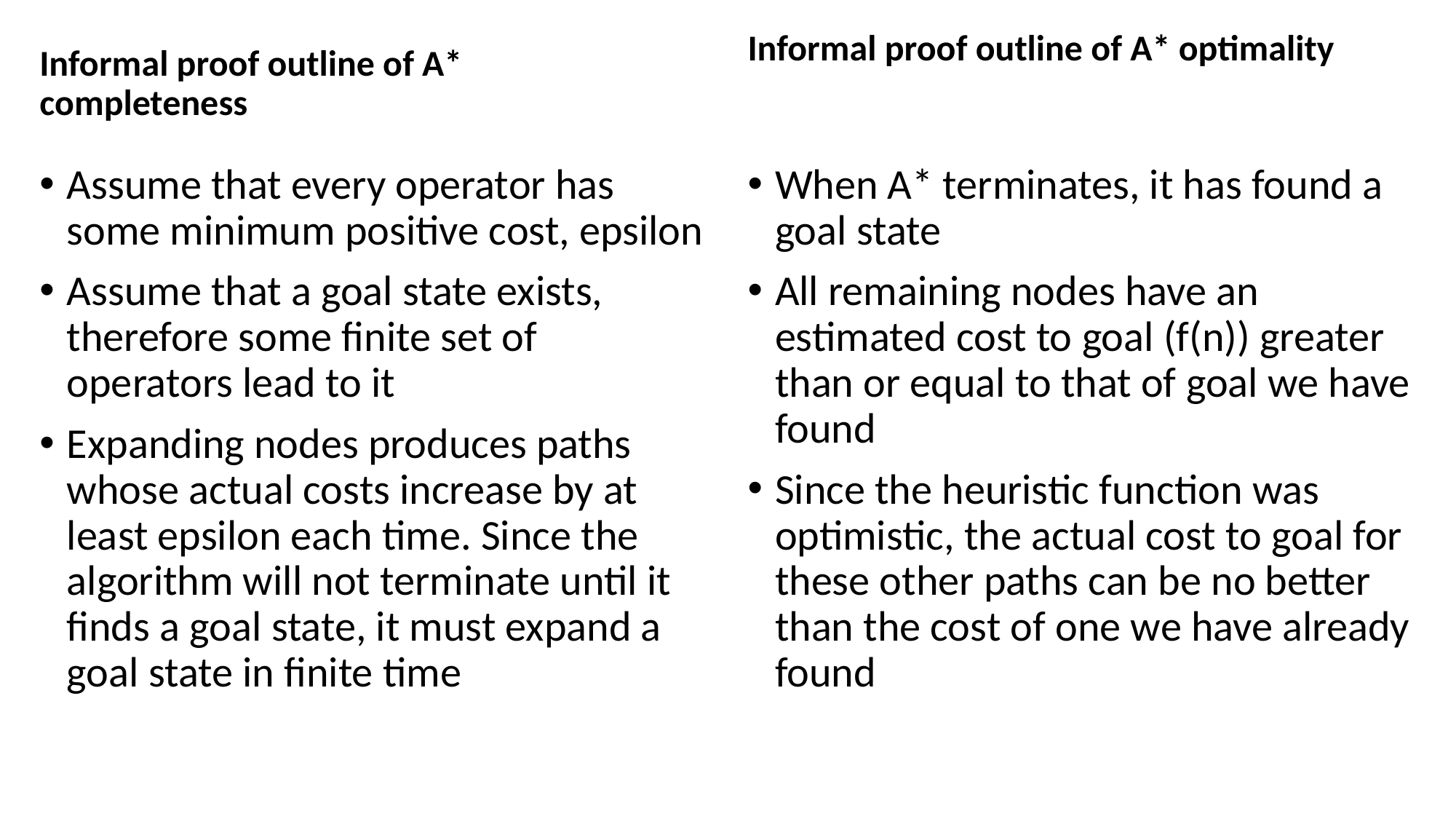

Informal proof outline of A* completeness
Informal proof outline of A* optimality

When A* terminates, it has found a goal state
All remaining nodes have an estimated cost to goal (f(n)) greater than or equal to that of goal we have found
Since the heuristic function was optimistic, the actual cost to goal for these other paths can be no better than the cost of one we have already found
Assume that every operator has some minimum positive cost, epsilon
Assume that a goal state exists, therefore some finite set of operators lead to it
Expanding nodes produces paths whose actual costs increase by at least epsilon each time. Since the algorithm will not terminate until it finds a goal state, it must expand a goal state in finite time